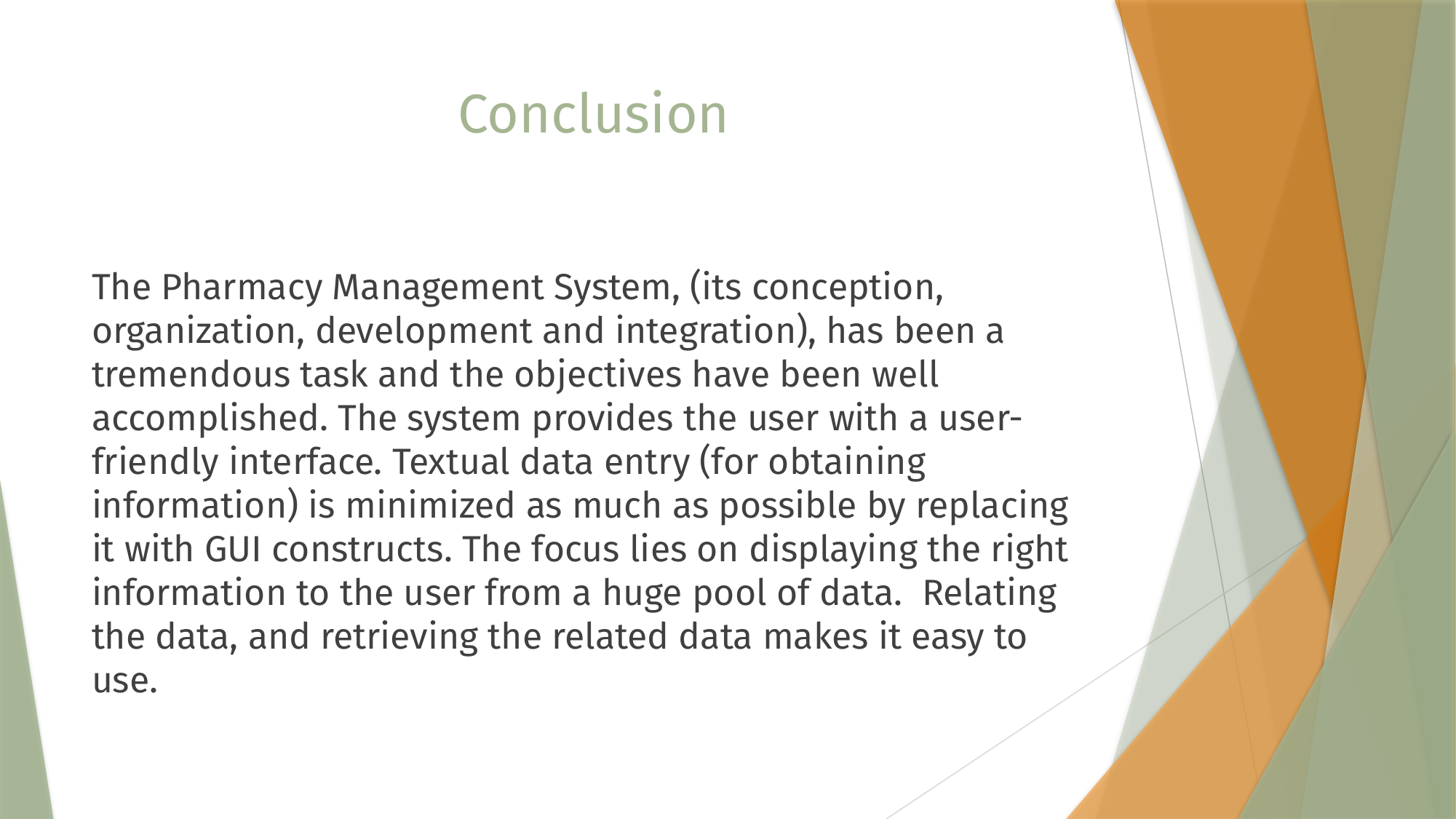

# Conclusion
The Pharmacy Management System, (its conception, organization, development and integration), has been a tremendous task and the objectives have been well accomplished. The system provides the user with a user-friendly interface. Textual data entry (for obtaining information) is minimized as much as possible by replacing it with GUI constructs. The focus lies on displaying the right information to the user from a huge pool of data.  Relating the data, and retrieving the related data makes it easy to use.